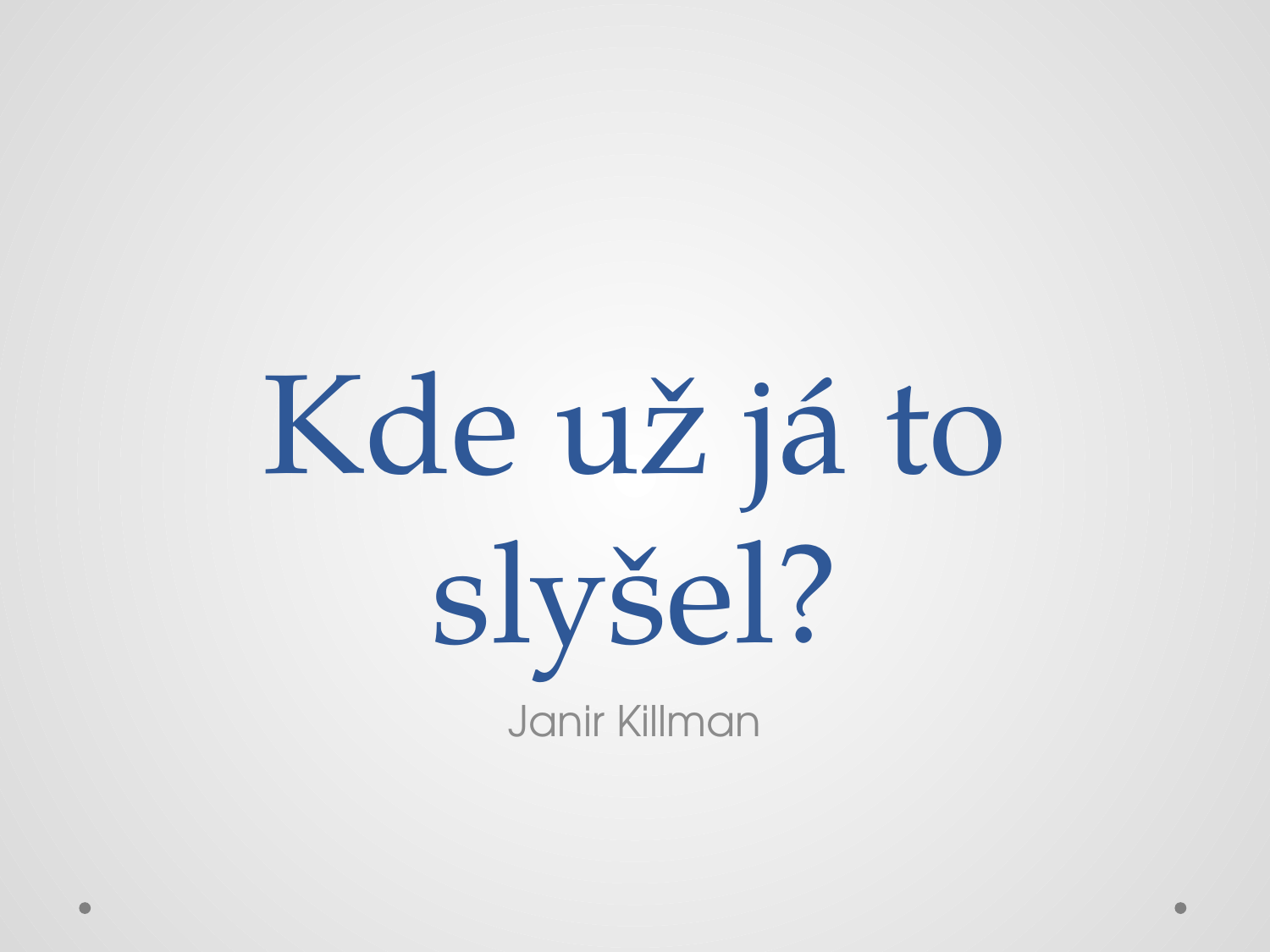

# Kde už já to slyšel?
Janir Killman